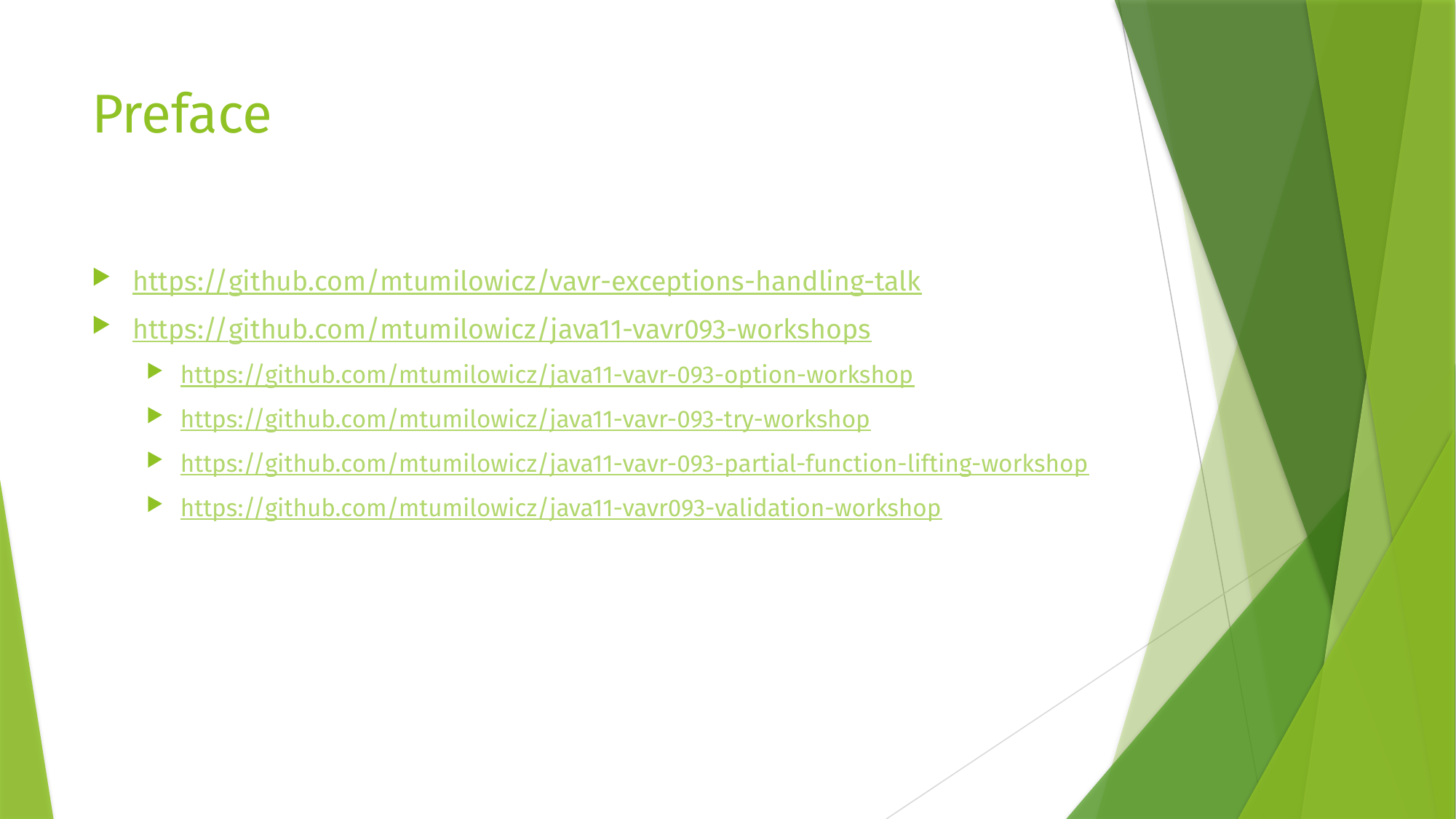

# Preface
https://github.com/mtumilowicz/vavr-exceptions-handling-talk
https://github.com/mtumilowicz/java11-vavr093-workshops
https://github.com/mtumilowicz/java11-vavr-093-option-workshop
https://github.com/mtumilowicz/java11-vavr-093-try-workshop
https://github.com/mtumilowicz/java11-vavr-093-partial-function-lifting-workshop
https://github.com/mtumilowicz/java11-vavr093-validation-workshop